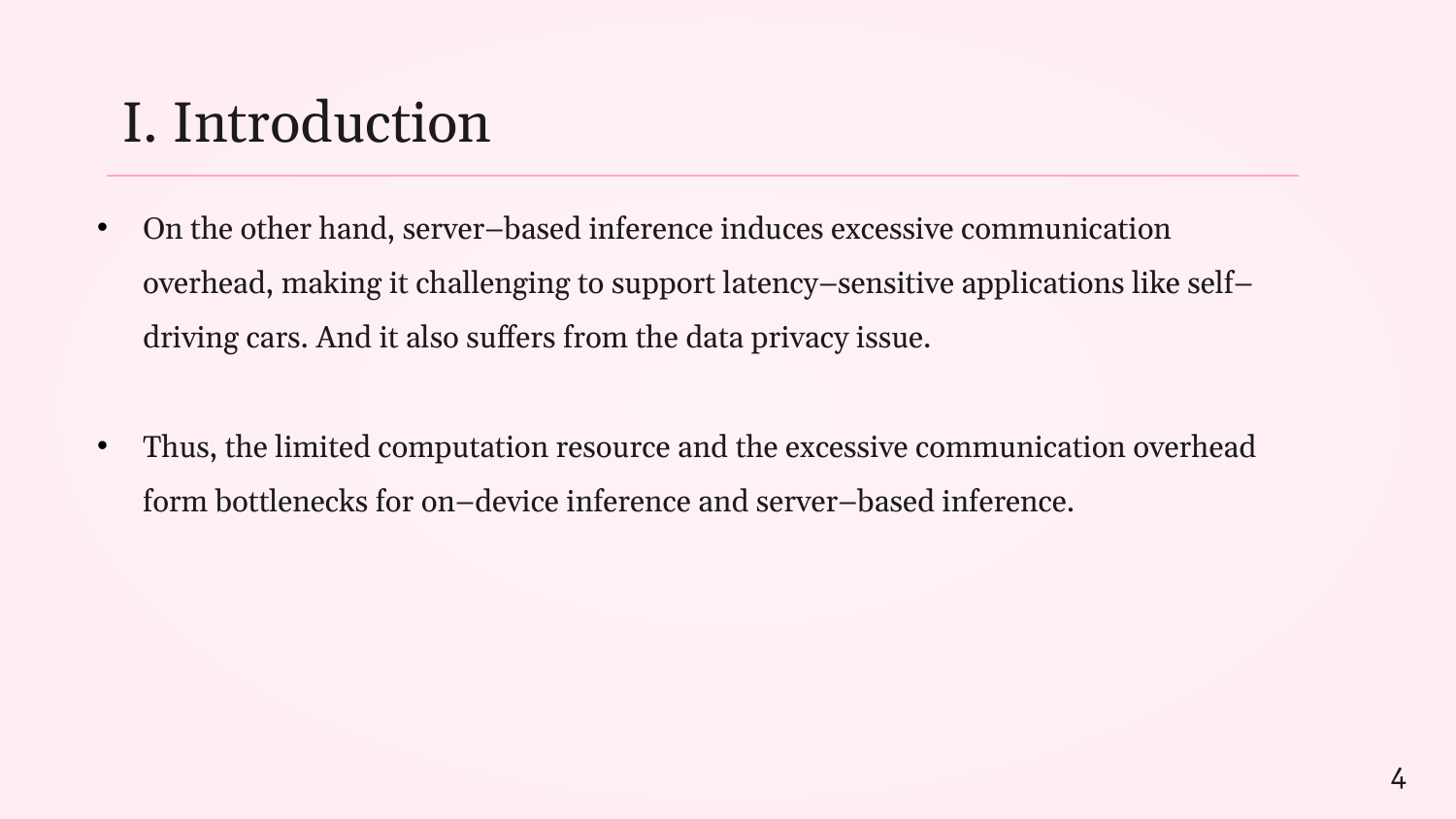

I. Introduction
On the other hand, server–based inference induces excessive communication overhead, making it challenging to support latency–sensitive applications like self–driving cars. And it also suffers from the data privacy issue.

Thus, the limited computation resource and the excessive communication overhead form bottlenecks for on–device inference and server–based inference.
4